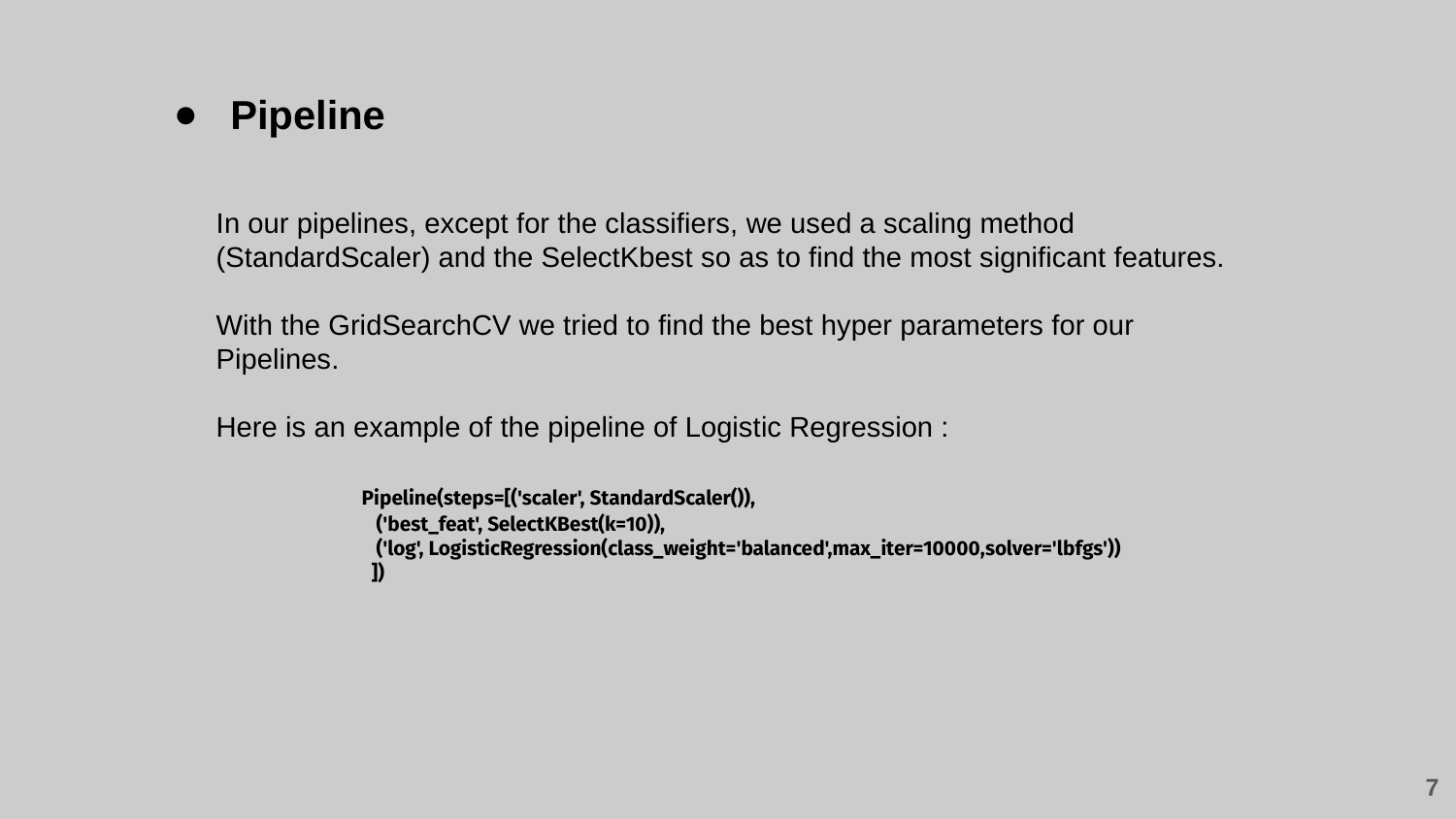

Pipeline
In our pipelines, except for the classifiers, we used a scaling method (StandardScaler) and the SelectKbest so as to find the most significant features.

With the GridSearchCV we tried to find the best hyper parameters for our Pipelines.

Here is an example of the pipeline of Logistic Regression :

	Pipeline(steps=[('scaler', StandardScaler()),
                                 ('best_feat', SelectKBest(k=10)),
                                 ('log', LogisticRegression(class_weight='balanced',max_iter=10000,solver='lbfgs'))
                                ])

7